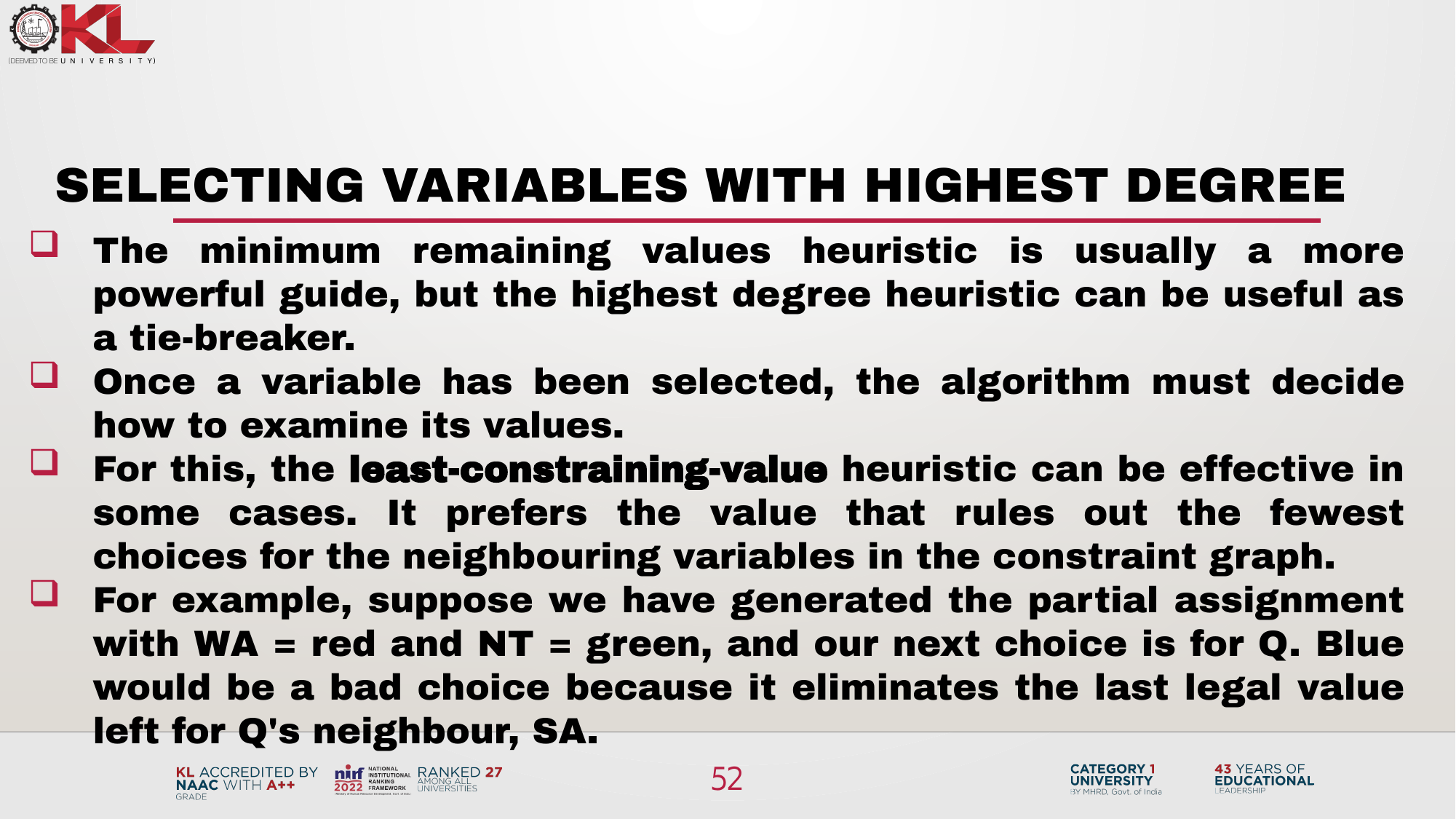

# Selecting Variables with Highest Degree
The minimum remaining values heuristic is usually a more powerful guide, but the highest degree heuristic can be useful as a tie-breaker.
Once a variable has been selected, the algorithm must decide how to examine its values.
For this, the least-constraining-value heuristic can be effective in some cases. It prefers the value that rules out the fewest choices for the neighbouring variables in the constraint graph.
For example, suppose we have generated the partial assignment with WA = red and NT = green, and our next choice is for Q. Blue would be a bad choice because it eliminates the last legal value left for Q's neighbour, SA.
52